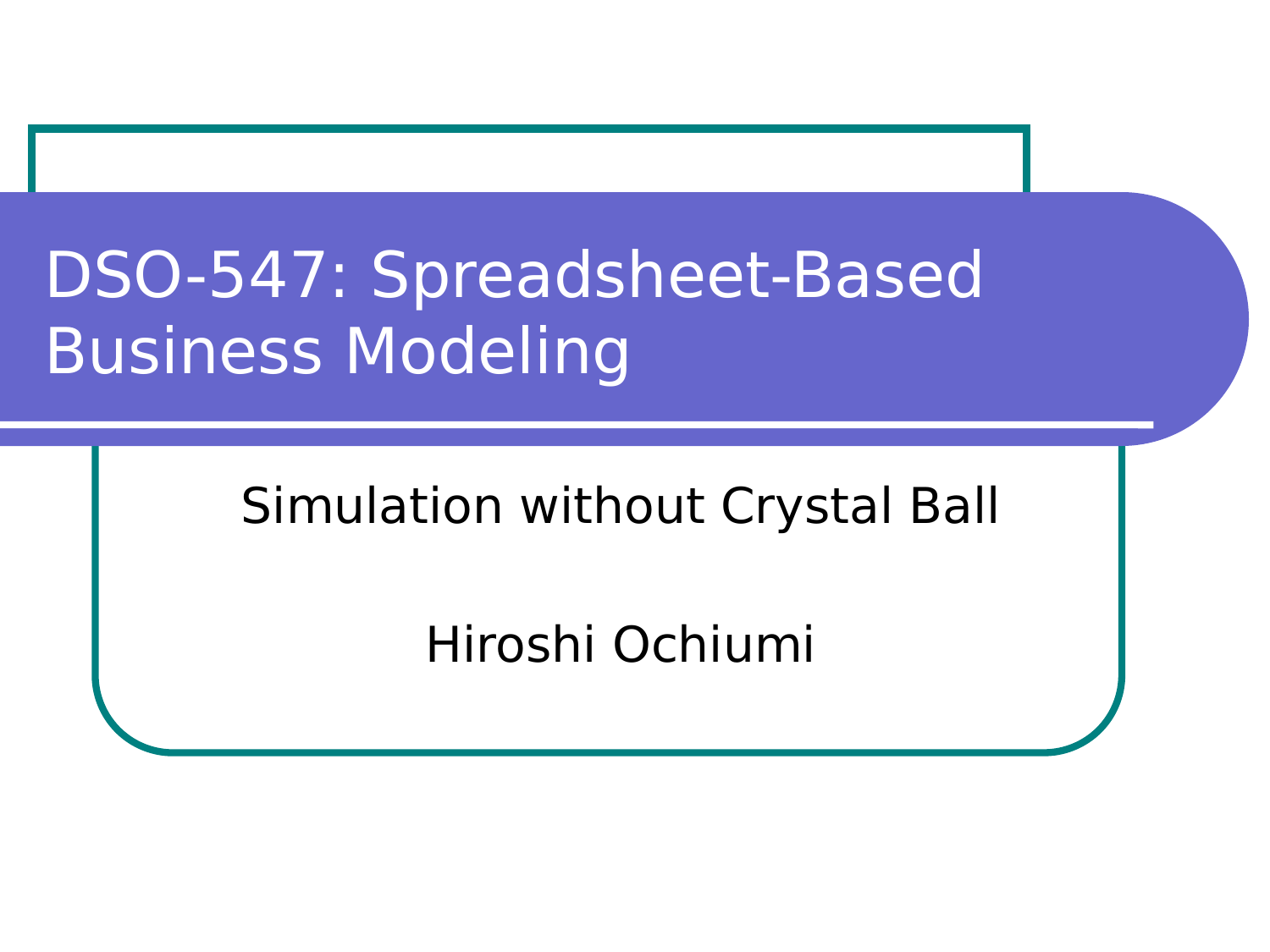

# DSO-547: Spreadsheet-Based Business Modeling
Simulation without Crystal Ball

Hiroshi Ochiumi